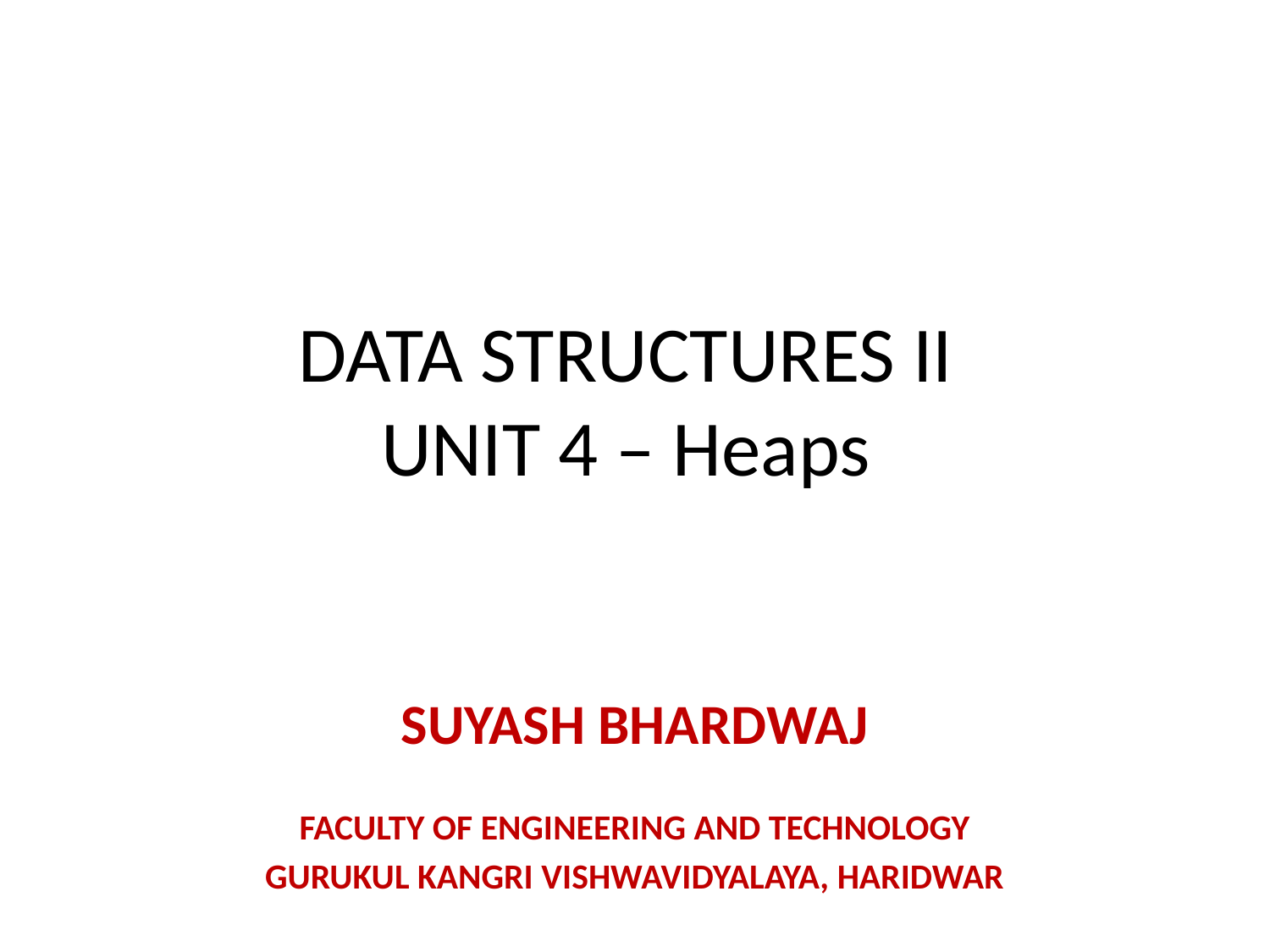

# DATA STRUCTURES II UNIT 4 – Heaps
SUYASH BHARDWAJ
FACULTY OF ENGINEERING AND TECHNOLOGY
GURUKUL KANGRI VISHWAVIDYALAYA, HARIDWAR